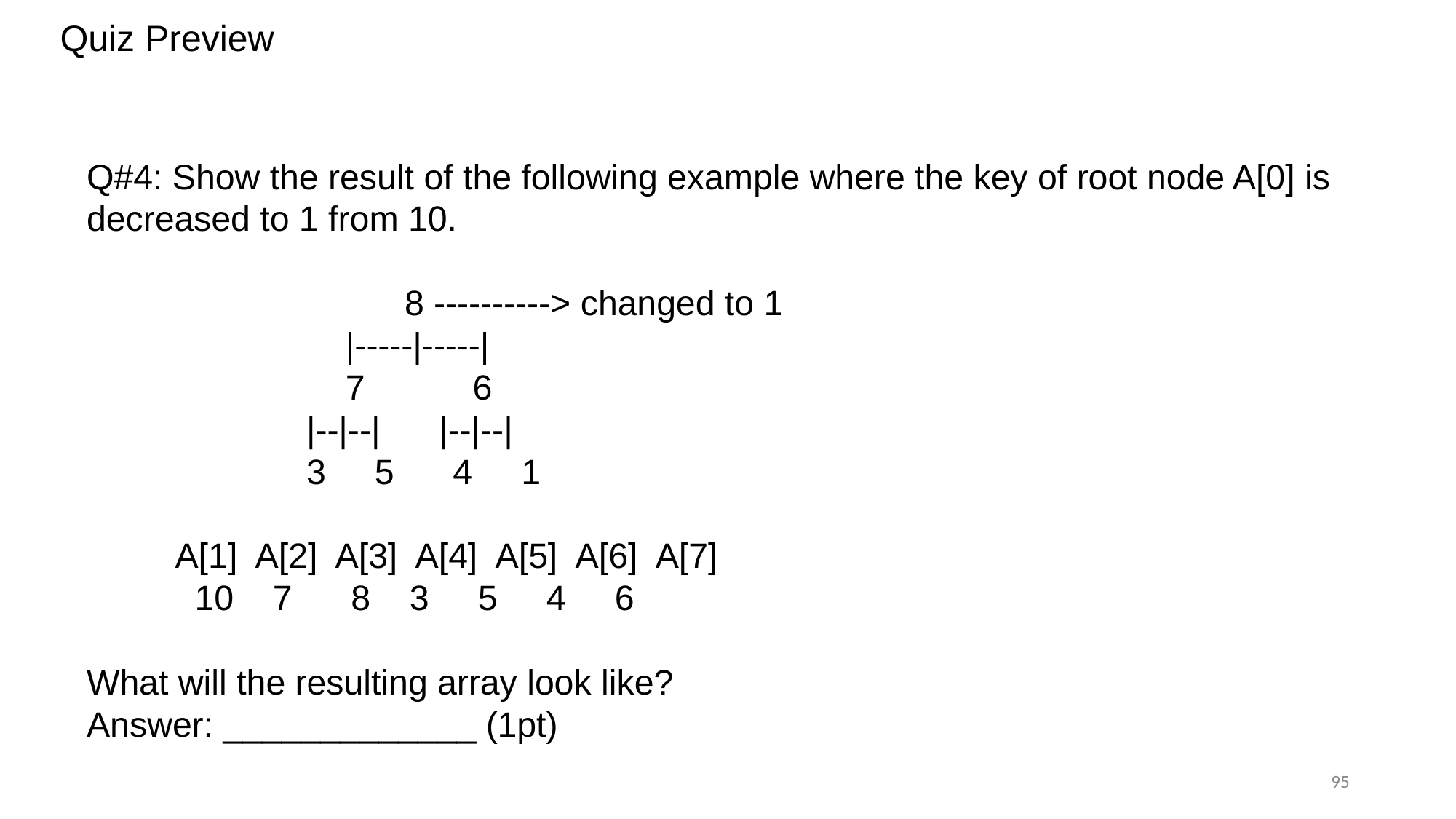

Quiz Preview
Q#4: Show the result of the following example where the key of root node A[0] is decreased to 1 from 10.

                    8 ----------> changed to 1
              |-----|-----|
              7           6
          |--|--|      |--|--|
          3     5      4     1

         A[1]  A[2]  A[3]  A[4]  A[5]  A[6]  A[7]
           10    7      8    3     5     4     6

What will the resulting array look like?
Answer: _____________ (1pt)
95